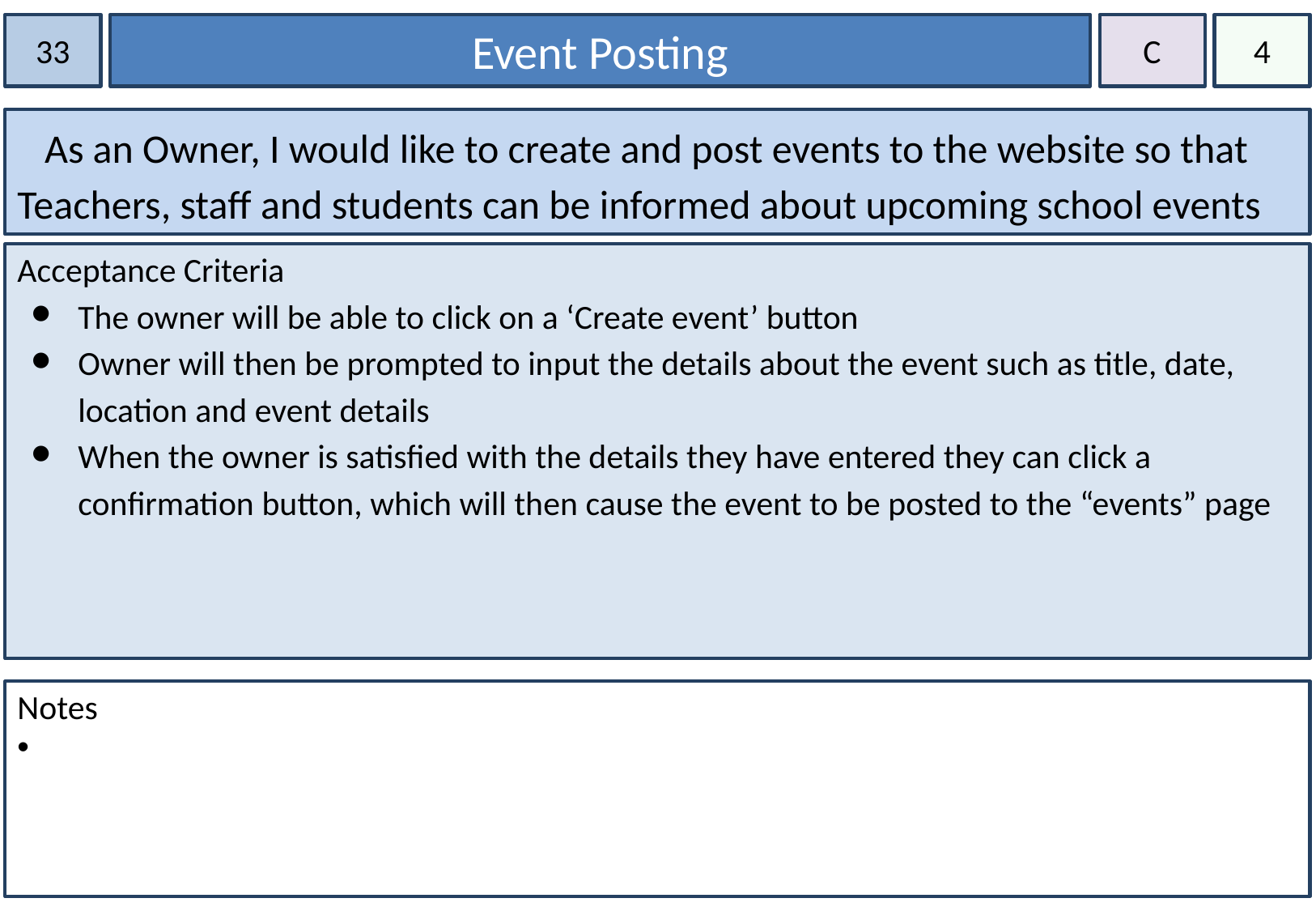

33
Event Posting
C
4
   As an Owner, I would like to create and post events to the website so that Teachers, staff and students can be informed about upcoming school events

Acceptance Criteria
The owner will be able to click on a ‘Create event’ button
Owner will then be prompted to input the details about the event such as title, date, location and event details
When the owner is satisfied with the details they have entered they can click a confirmation button, which will then cause the event to be posted to the “events” page
Notes